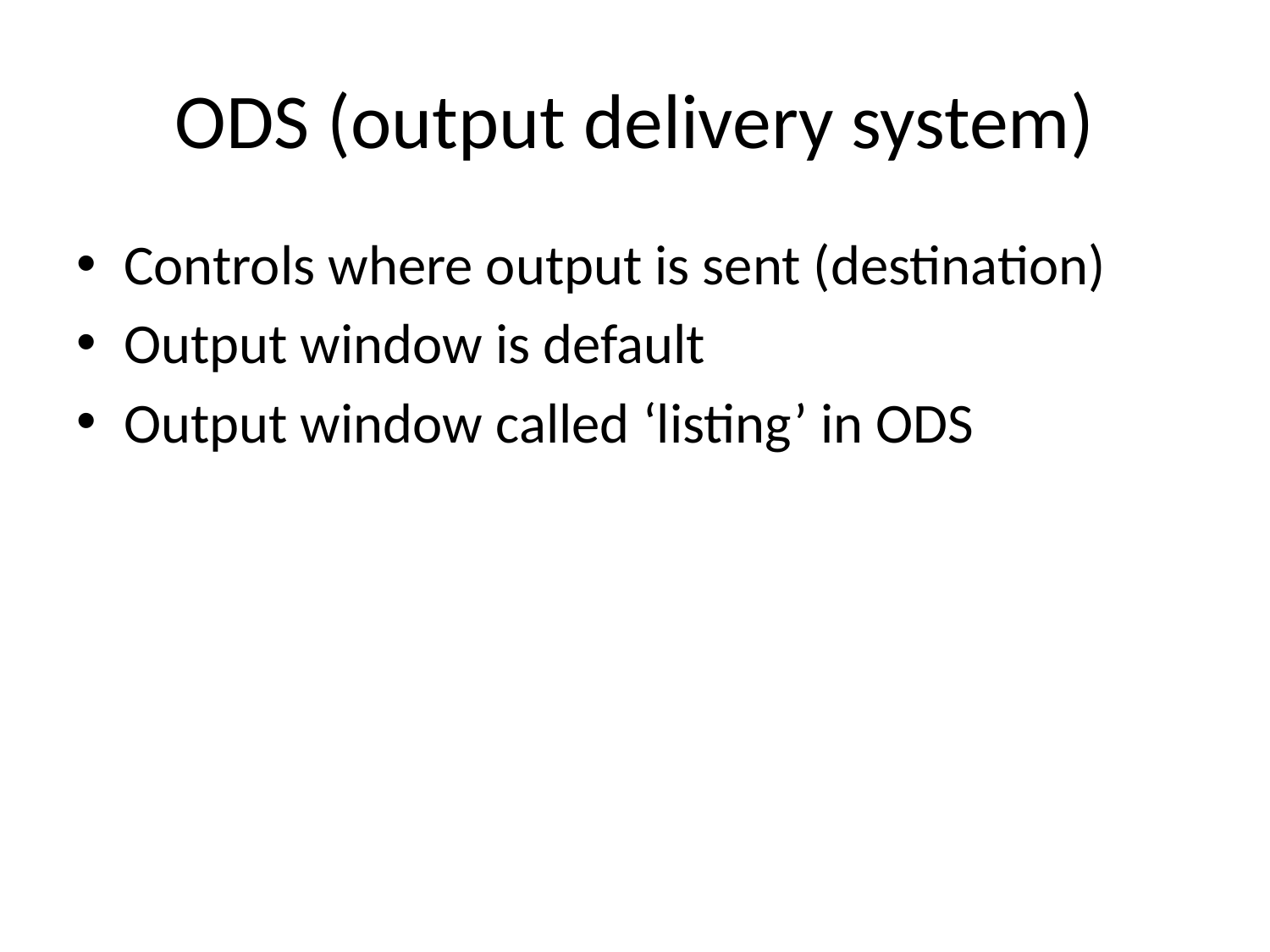

# ODS (output delivery system)
Controls where output is sent (destination)
Output window is default
Output window called ‘listing’ in ODS